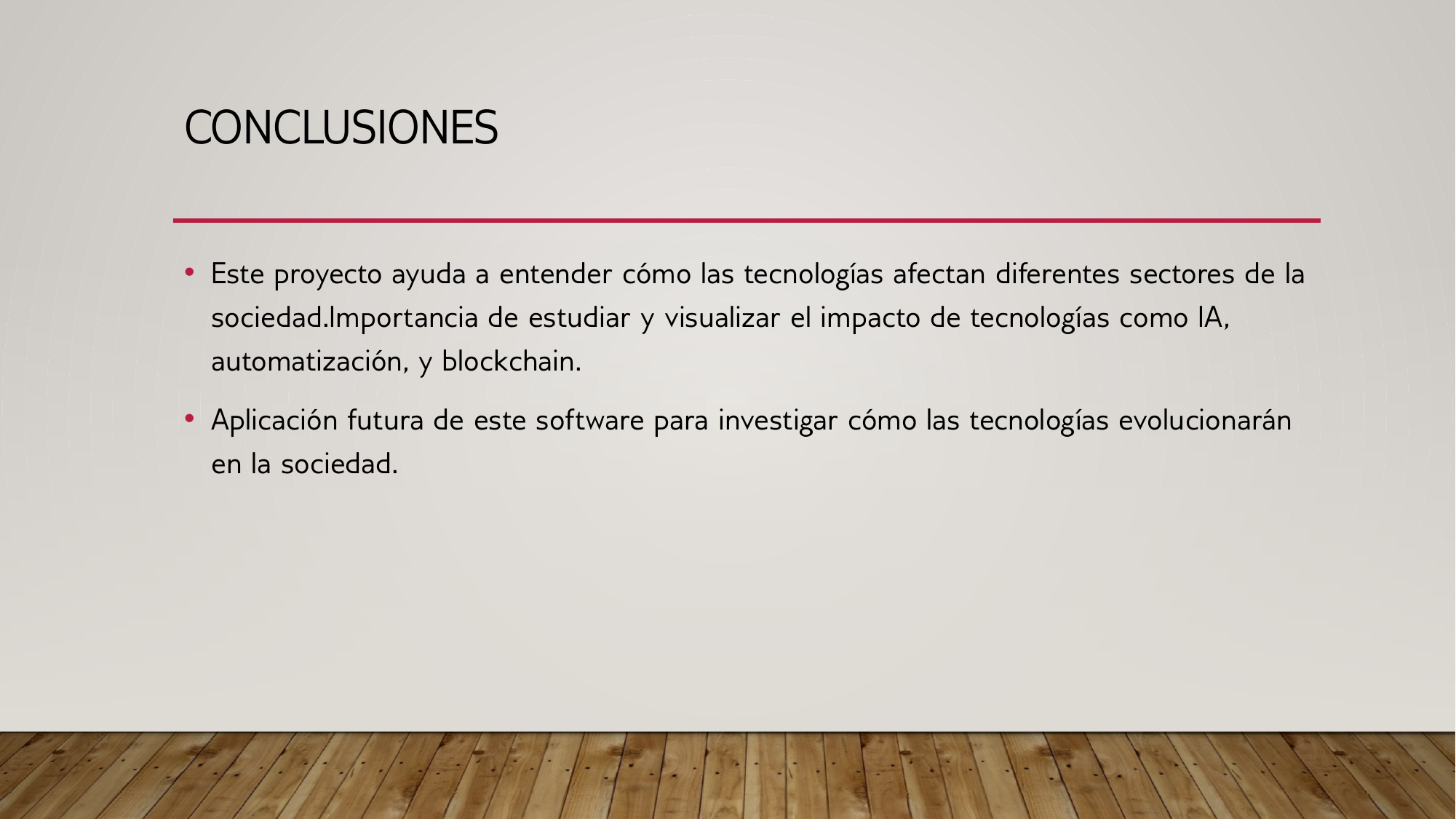

# Conclusiones
Este proyecto ayuda a entender cómo las tecnologías afectan diferentes sectores de la sociedad.Importancia de estudiar y visualizar el impacto de tecnologías como IA, automatización, y blockchain.
Aplicación futura de este software para investigar cómo las tecnologías evolucionarán en la sociedad.